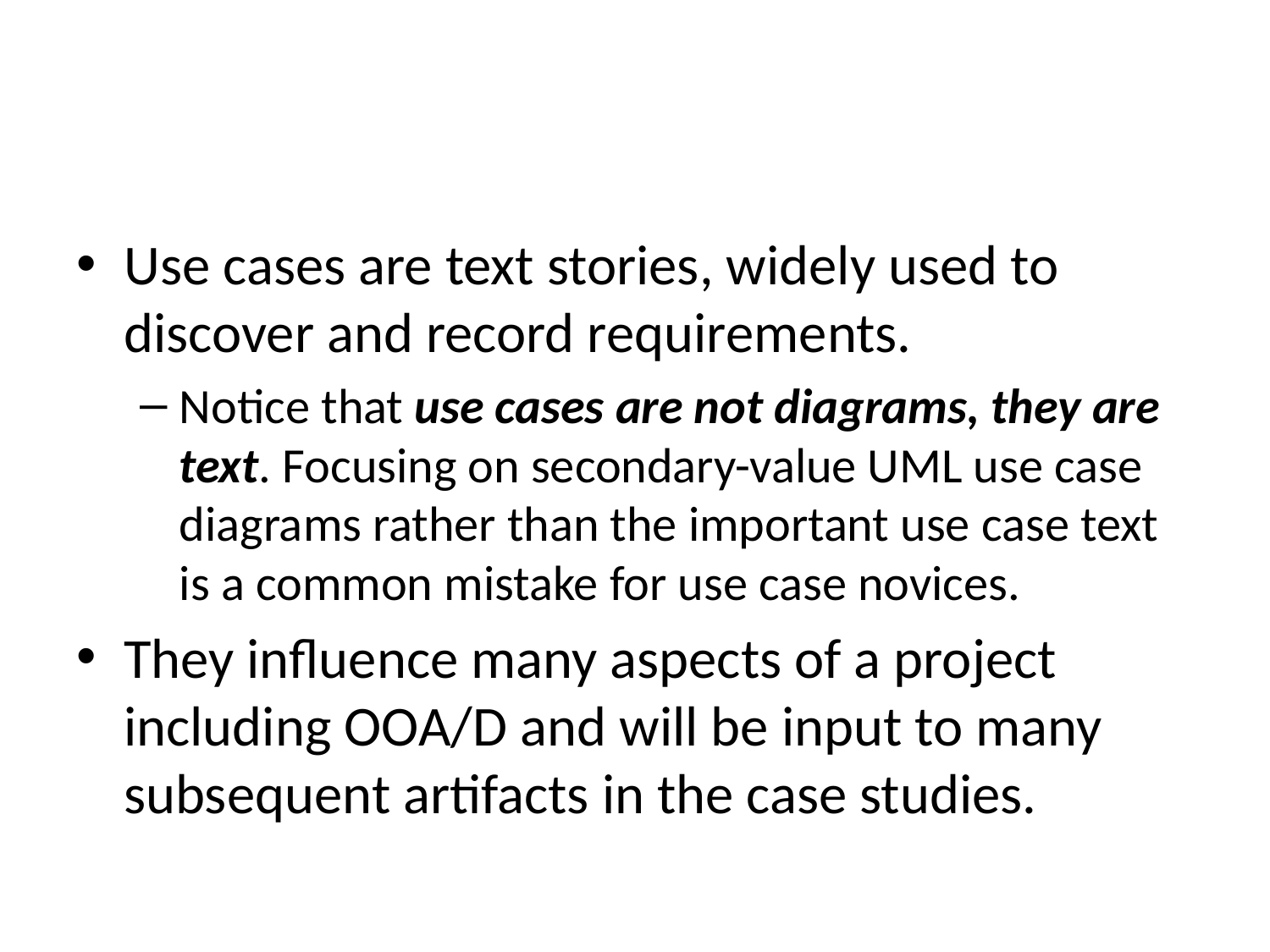

#
Use cases are text stories, widely used to discover and record requirements.
Notice that use cases are not diagrams, they are text. Focusing on secondary-value UML use case diagrams rather than the important use case text is a common mistake for use case novices.
They influence many aspects of a project including OOA/D and will be input to many subsequent artifacts in the case studies.